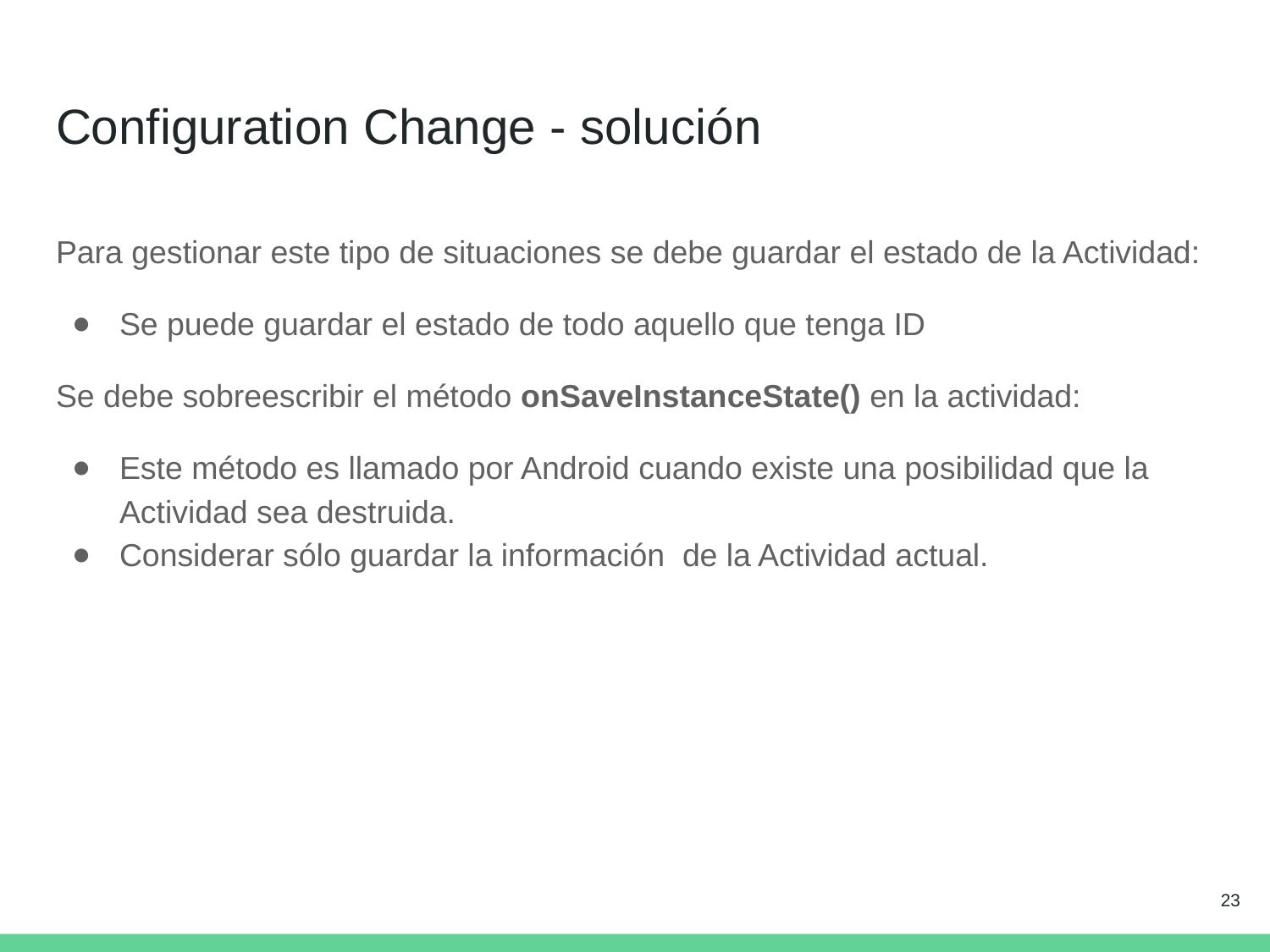

# Configuration Change - solución
Para gestionar este tipo de situaciones se debe guardar el estado de la Actividad:
Se puede guardar el estado de todo aquello que tenga ID
Se debe sobreescribir el método onSaveInstanceState() en la actividad:
Este método es llamado por Android cuando existe una posibilidad que la Actividad sea destruida.
Considerar sólo guardar la información  de la Actividad actual.

23